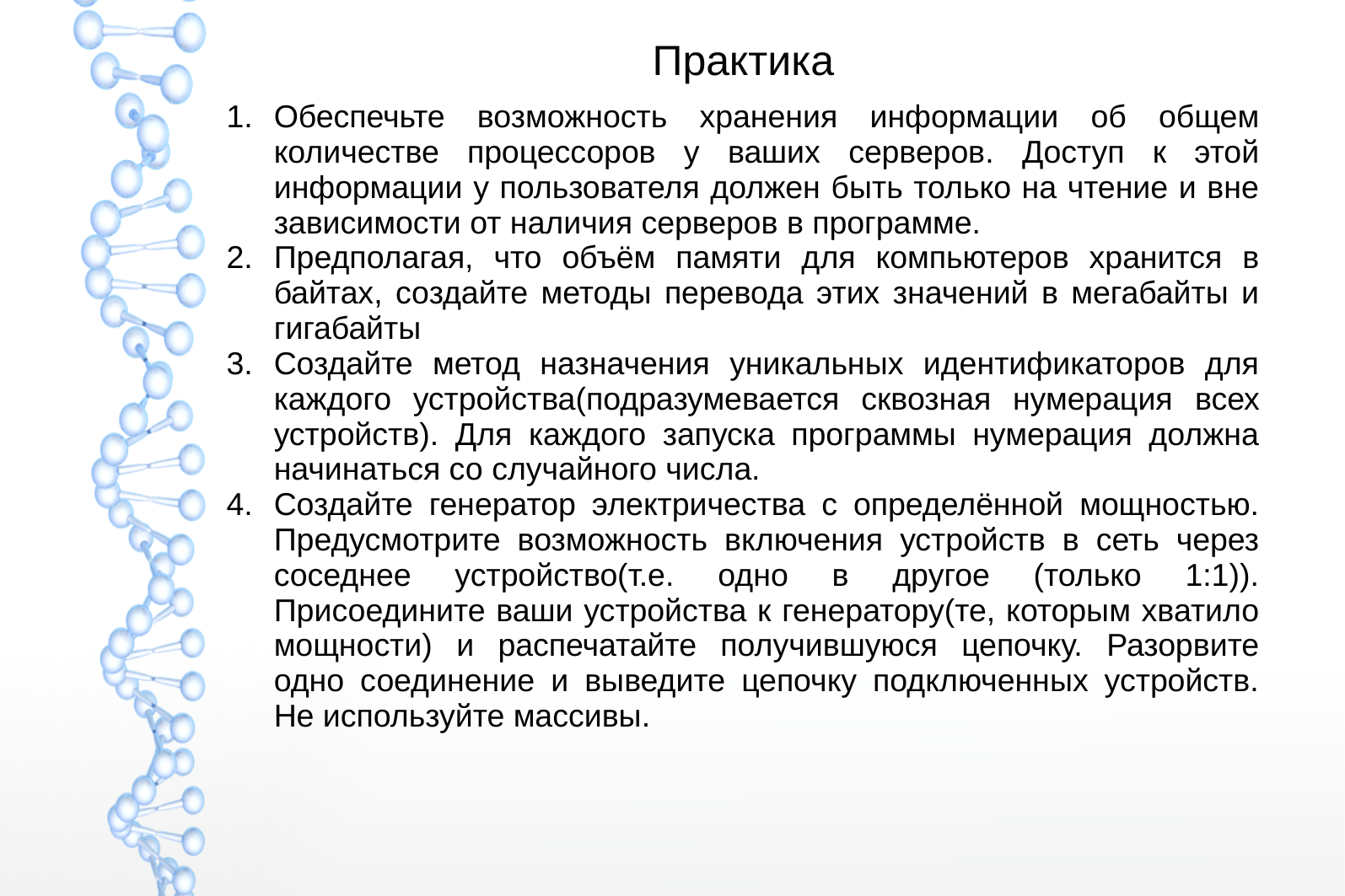

# Практика
Обеспечьте возможность хранения информации об общем количестве процессоров у ваших серверов. Доступ к этой информации у пользователя должен быть только на чтение и вне зависимости от наличия серверов в программе.
Предполагая, что объём памяти для компьютеров хранится в байтах, создайте методы перевода этих значений в мегабайты и гигабайты
Создайте метод назначения уникальных идентификаторов для каждого устройства(подразумевается сквозная нумерация всех устройств). Для каждого запуска программы нумерация должна начинаться со случайного числа.
Создайте генератор электричества с определённой мощностью. Предусмотрите возможность включения устройств в сеть через соседнее устройство(т.е. одно в другое (только 1:1)). Присоедините ваши устройства к генератору(те, которым хватило мощности) и распечатайте получившуюся цепочку. Разорвите одно соединение и выведите цепочку подключенных устройств. Не используйте массивы.